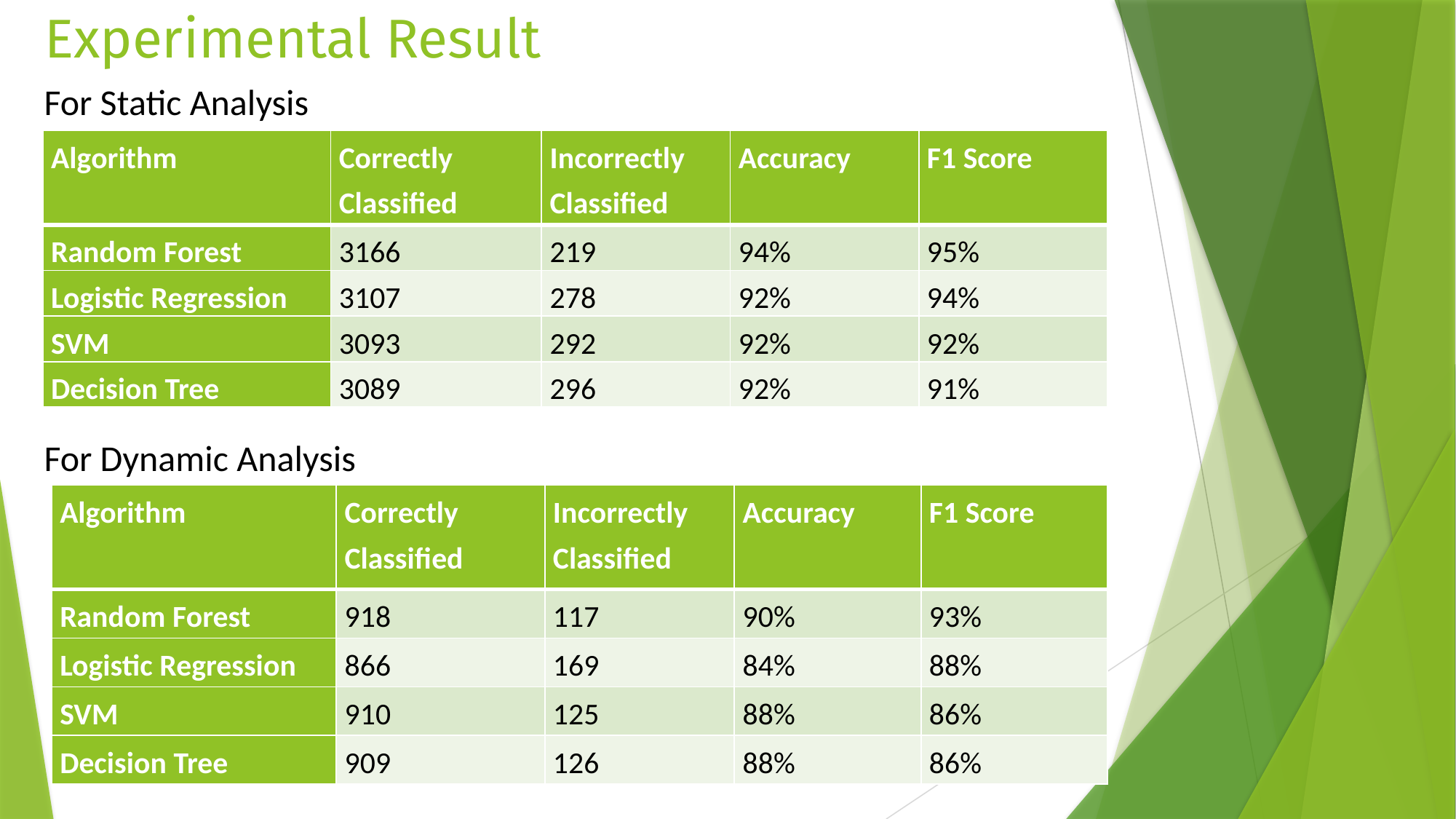

# Experimental Result
For Static Analysis
| Algorithm | Correctly Classified | Incorrectly Classified | Accuracy | F1 Score |
| --- | --- | --- | --- | --- |
| Random Forest | 3166 | 219 | 94% | 95% |
| Logistic Regression | 3107 | 278 | 92% | 94% |
| SVM | 3093 | 292 | 92% | 92% |
| Decision Tree | 3089 | 296 | 92% | 91% |
For Dynamic Analysis
| Algorithm | Correctly Classified | Incorrectly Classified | Accuracy | F1 Score |
| --- | --- | --- | --- | --- |
| Random Forest | 918 | 117 | 90% | 93% |
| Logistic Regression | 866 | 169 | 84% | 88% |
| SVM | 910 | 125 | 88% | 86% |
| Decision Tree | 909 | 126 | 88% | 86% |